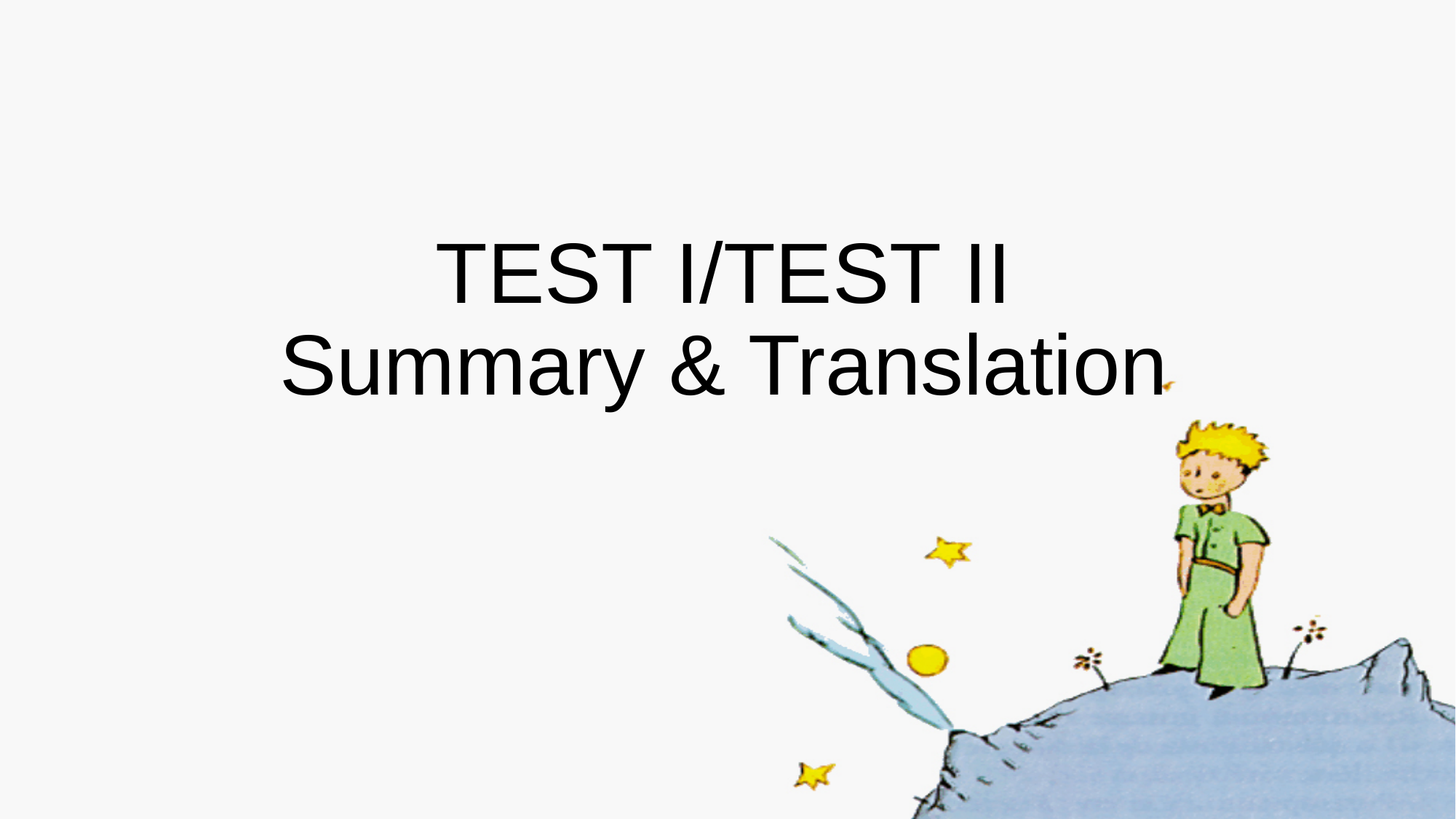

# TEST I/TEST II Summary & Translation